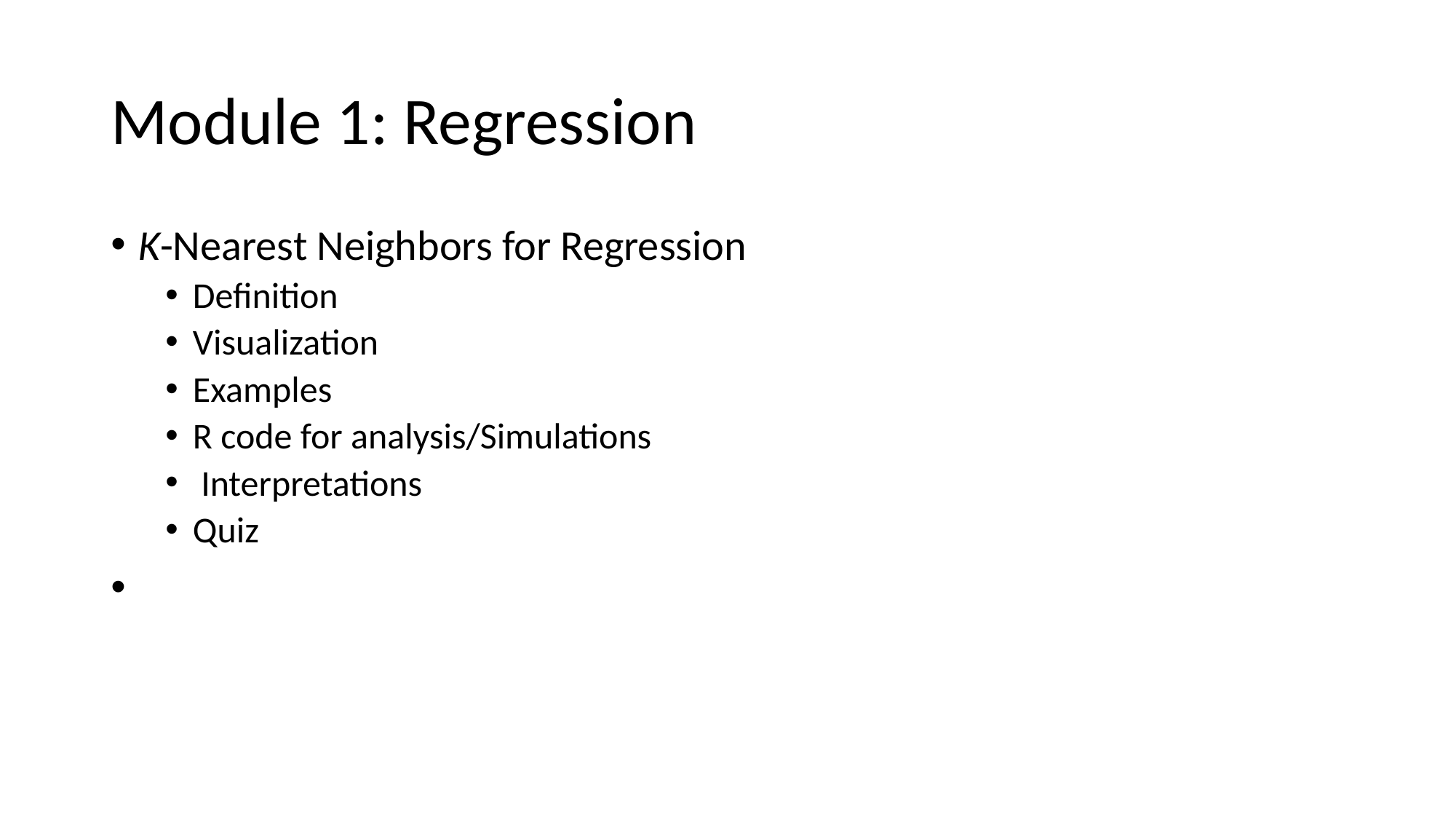

# Module 1: Regression
K-Nearest Neighbors for Regression
Definition
Visualization
Examples
R code for analysis/Simulations
 Interpretations
Quiz